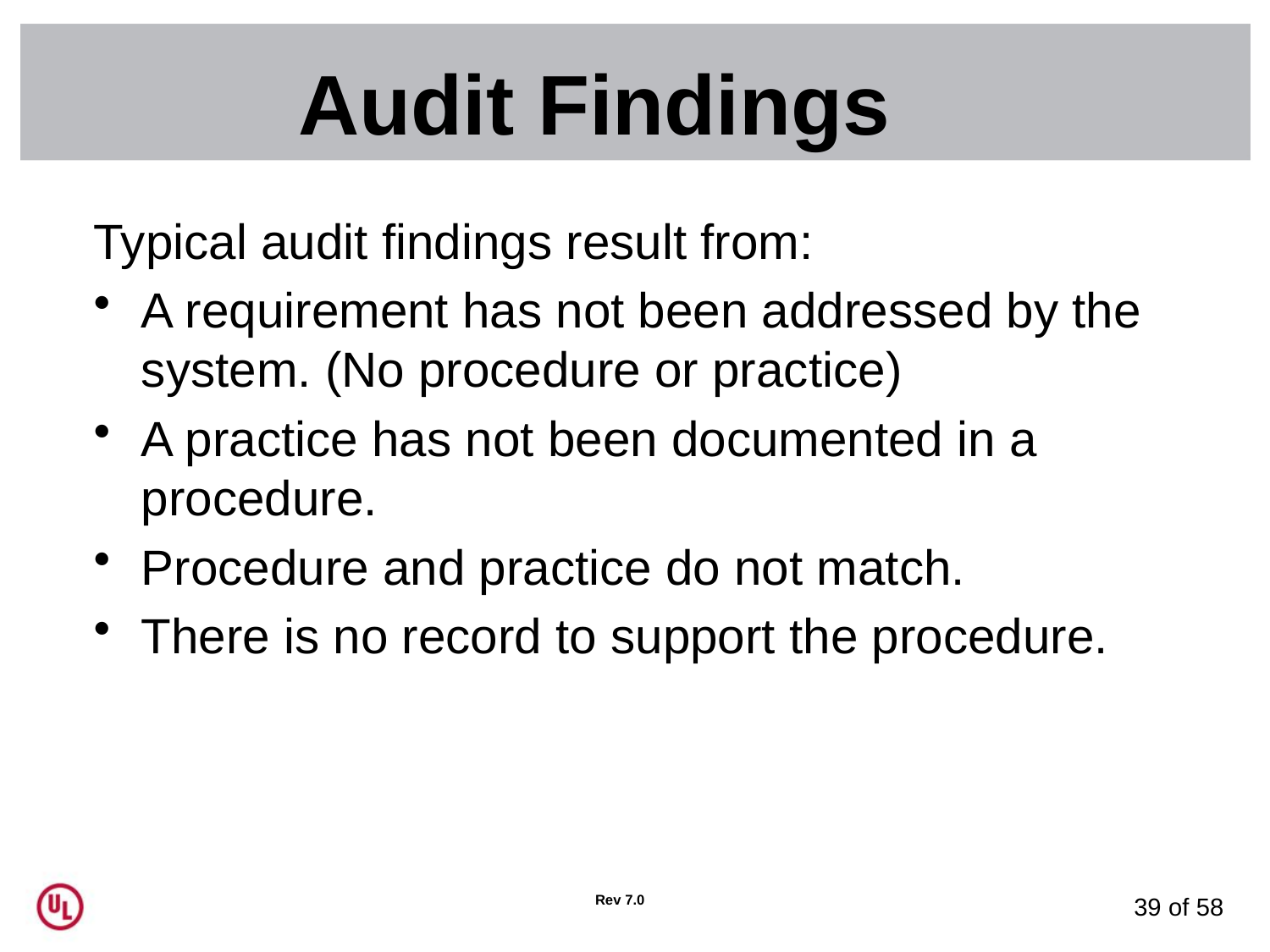

# Audit Findings
Typical audit findings result from:
A requirement has not been addressed by the system. (No procedure or practice)
A practice has not been documented in a procedure.
Procedure and practice do not match.
There is no record to support the procedure.
Rev 7.0
39 of 58